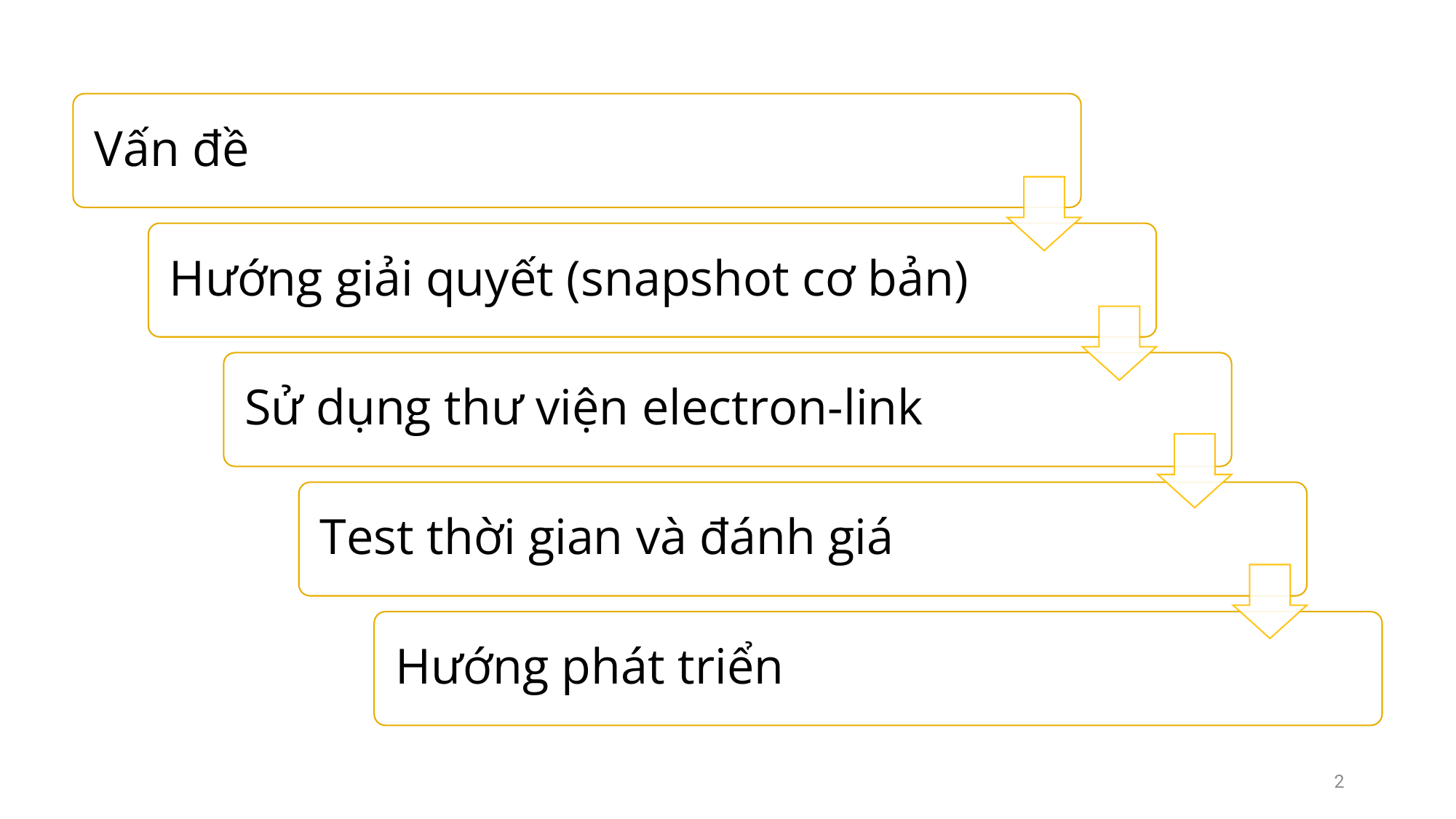

Vấn đề
Hướng giải quyết (snapshot cơ bản)
Sử dụng thư viện electron-link
Test thời gian và đánh giá
Hướng phát triển

2